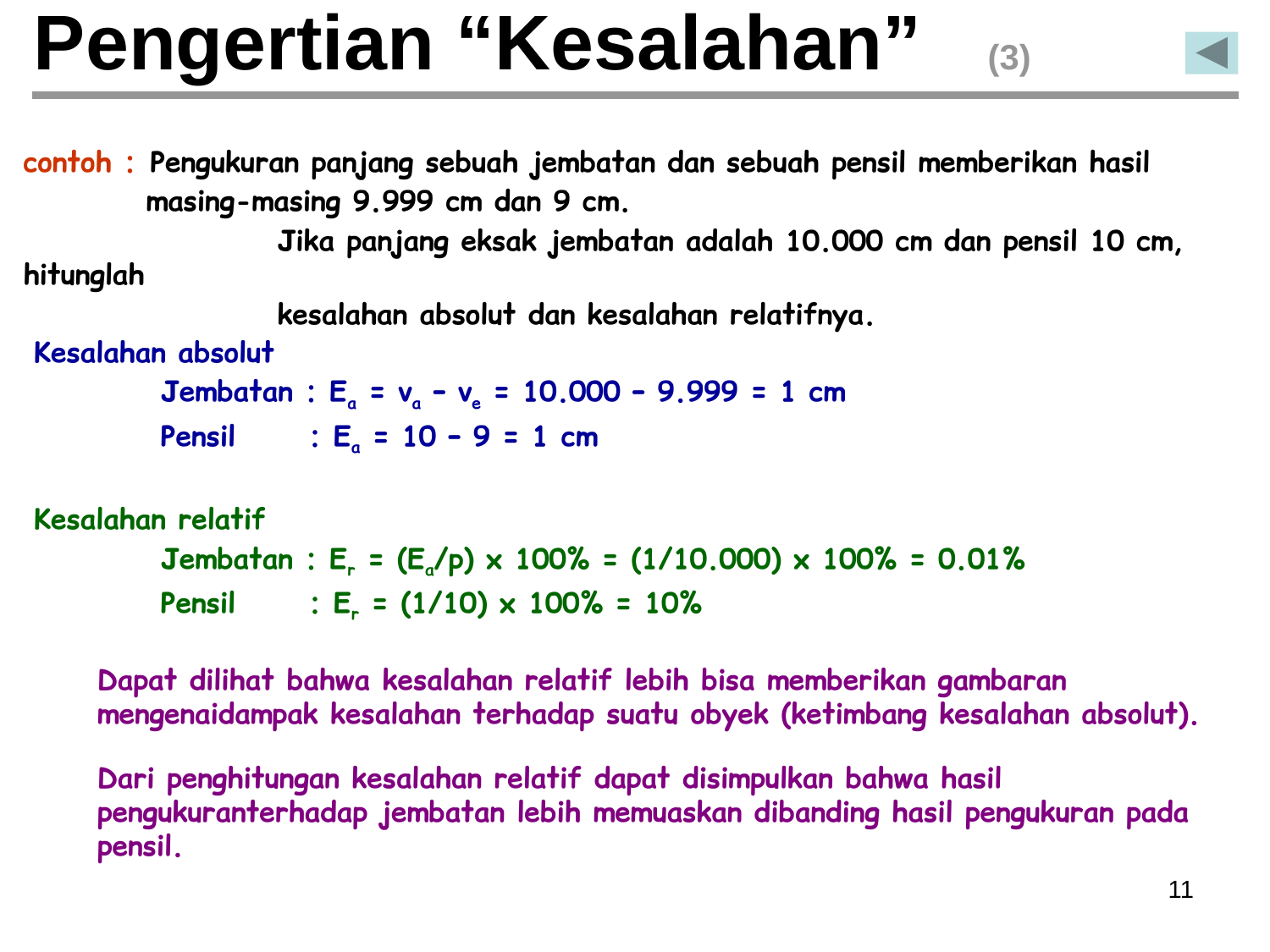

# Pengertian “Kesalahan”   (3)

contoh :	Pengukuran panjang sebuah jembatan dan sebuah pensil memberikan hasil
          masing-masing 9.999 cm dan 9 cm.
		Jika panjang eksak jembatan adalah 10.000 cm dan pensil 10 cm, hitunglah
		kesalahan absolut dan kesalahan relatifnya.
Kesalahan absolut
	Jembatan : Ea = va – ve = 10.000 – 9.999 = 1 cm
	Pensil      : Ea = 10 – 9 = 1 cm

Kesalahan relatif
	Jembatan : Er = (Ea/p) x 100% = (1/10.000) x 100% = 0.01%
	Pensil      : Er = (1/10) x 100% = 10%
Dapat dilihat bahwa kesalahan relatif lebih bisa memberikan gambaran mengenaidampak kesalahan terhadap suatu obyek (ketimbang kesalahan absolut).

Dari penghitungan kesalahan relatif dapat disimpulkan bahwa hasil pengukuranterhadap jembatan lebih memuaskan dibanding hasil pengukuran pada pensil.
11